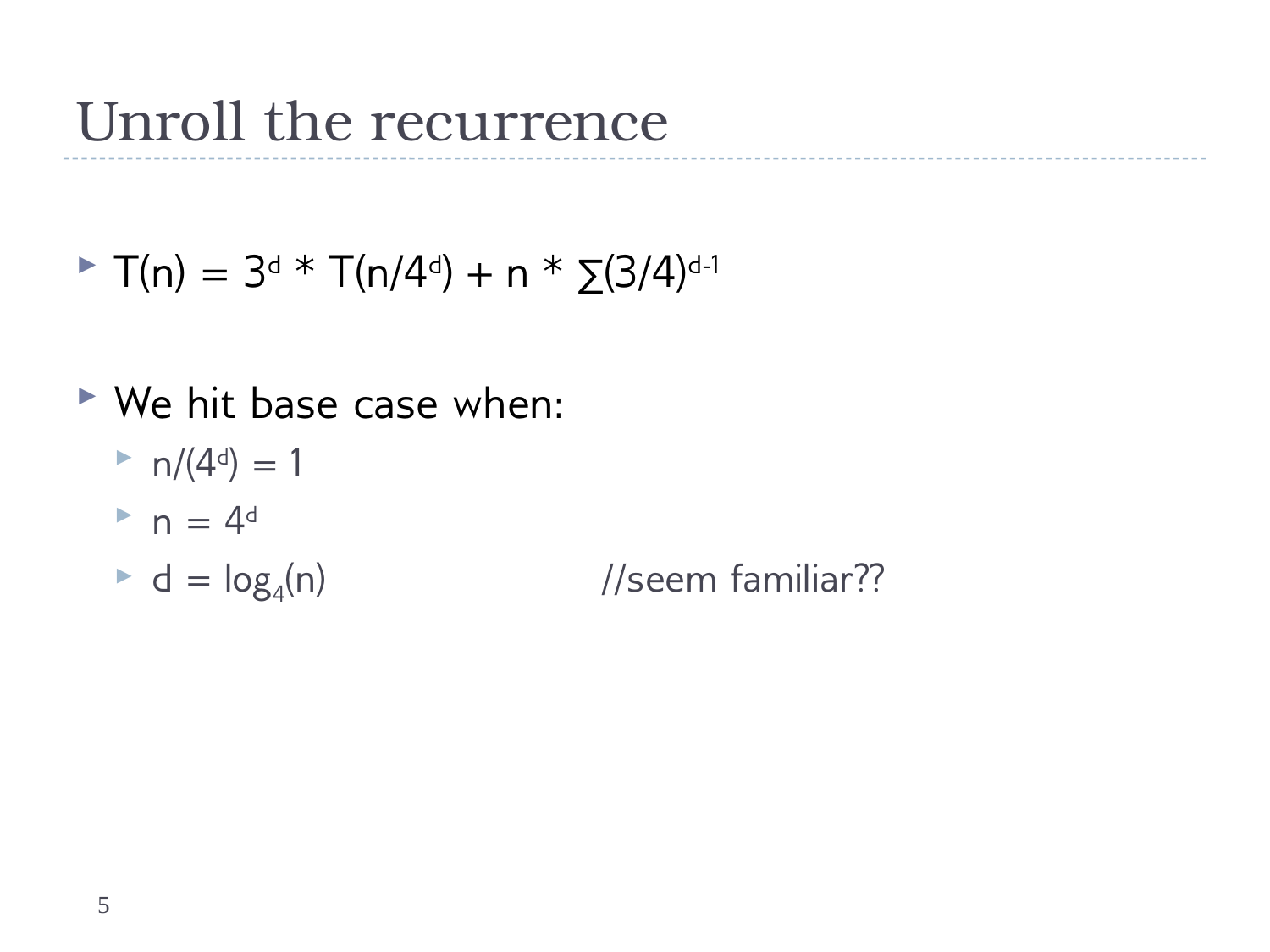

# Unroll the recurrence

T(n) = 3d * T(n/4d) + n * ∑(3/4)d-1

We hit base case when:
n/(4d) = 1
n = 4d
d = log4(n)	                //seem familiar??

5